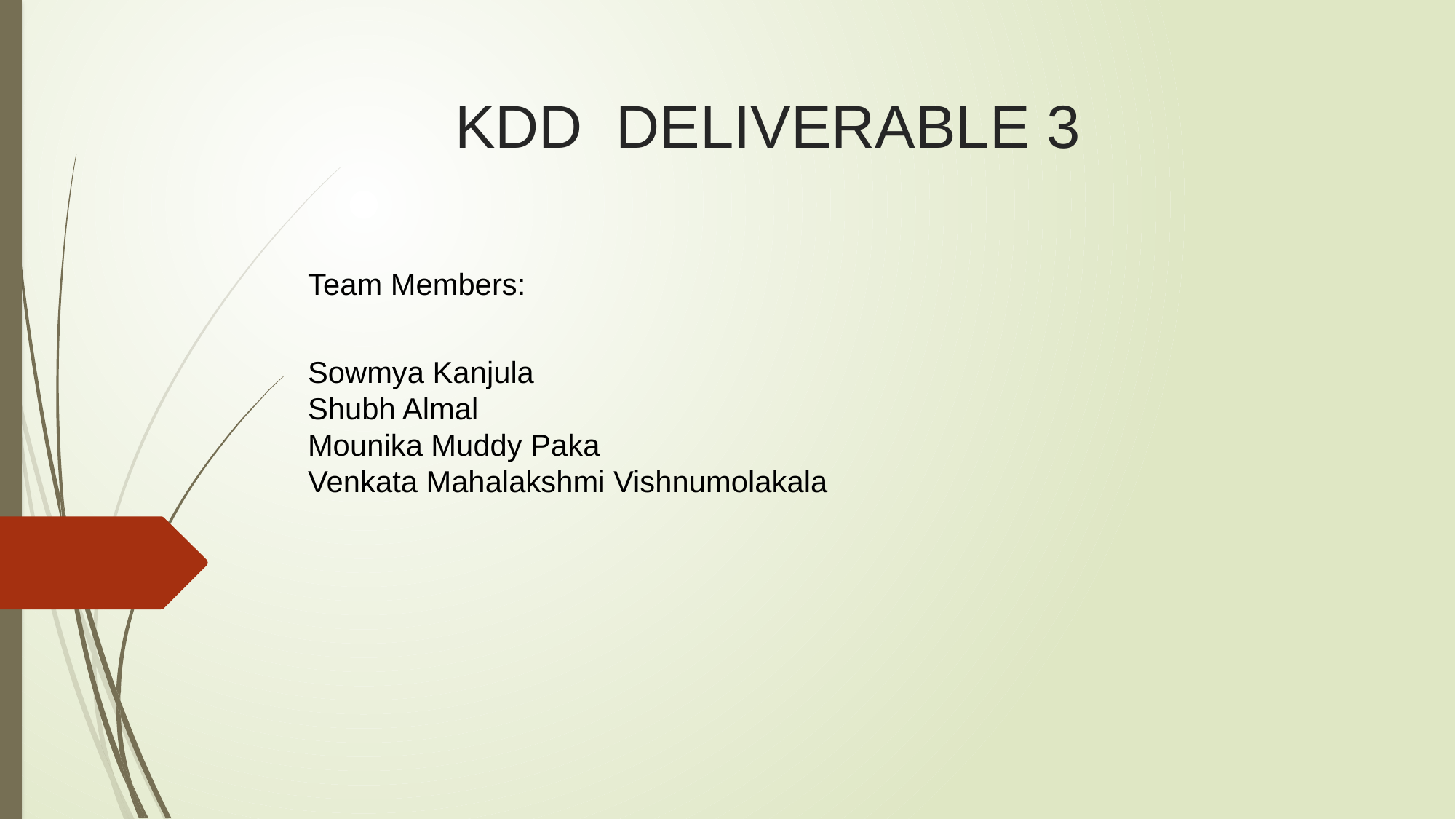

# KDD  DELIVERABLE 3
Team Members:
Sowmya Kanjula
Shubh Almal
Mounika Muddy Paka
Venkata Mahalakshmi Vishnumolakala